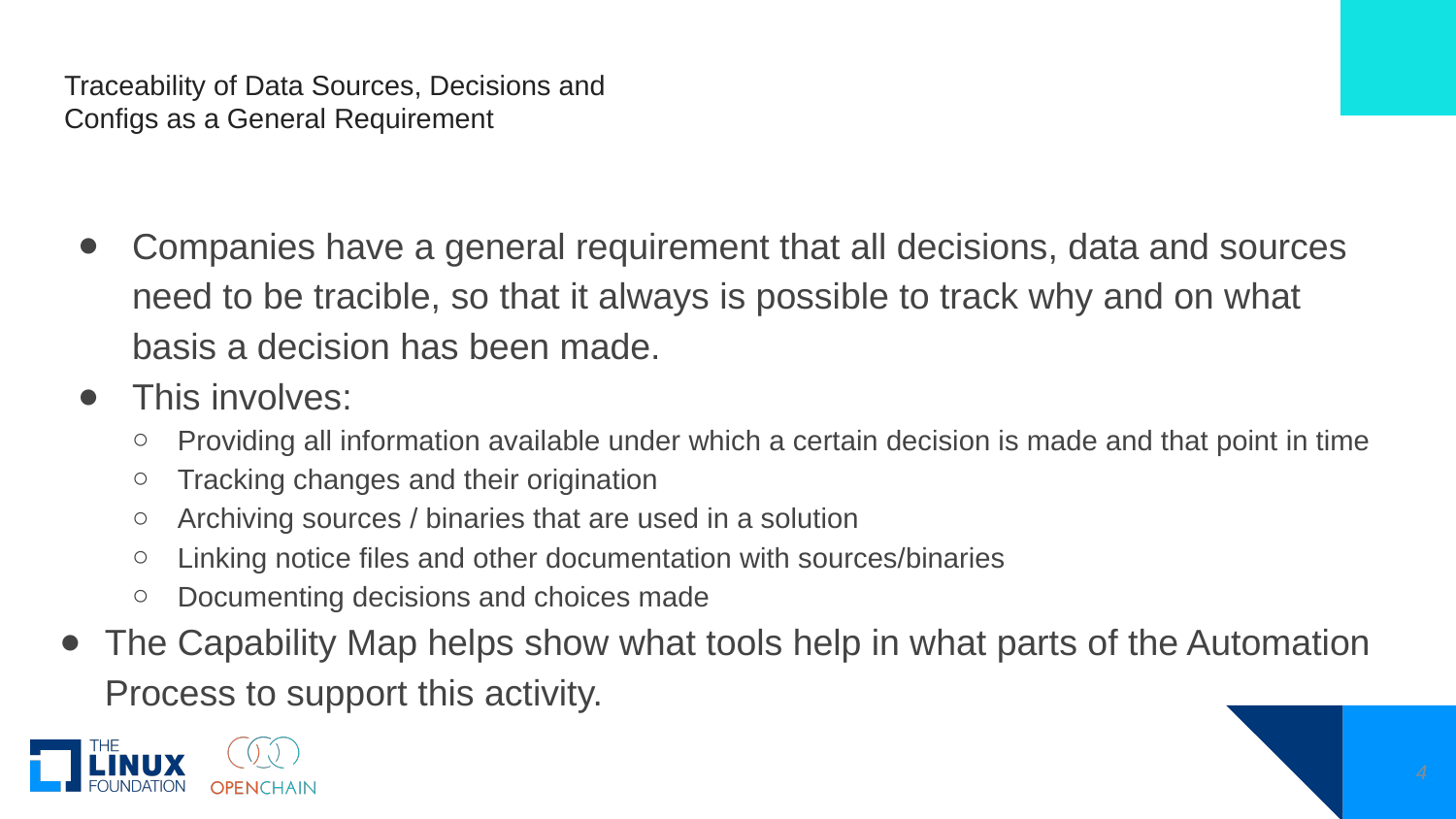

# Traceability of Data Sources, Decisions and Configs as a General Requirement
Companies have a general requirement that all decisions, data and sources need to be tracible, so that it always is possible to track why and on what basis a decision has been made.
This involves:
Providing all information available under which a certain decision is made and that point in time
Tracking changes and their origination
Archiving sources / binaries that are used in a solution
Linking notice files and other documentation with sources/binaries
Documenting decisions and choices made
The Capability Map helps show what tools help in what parts of the Automation Process to support this activity.
4